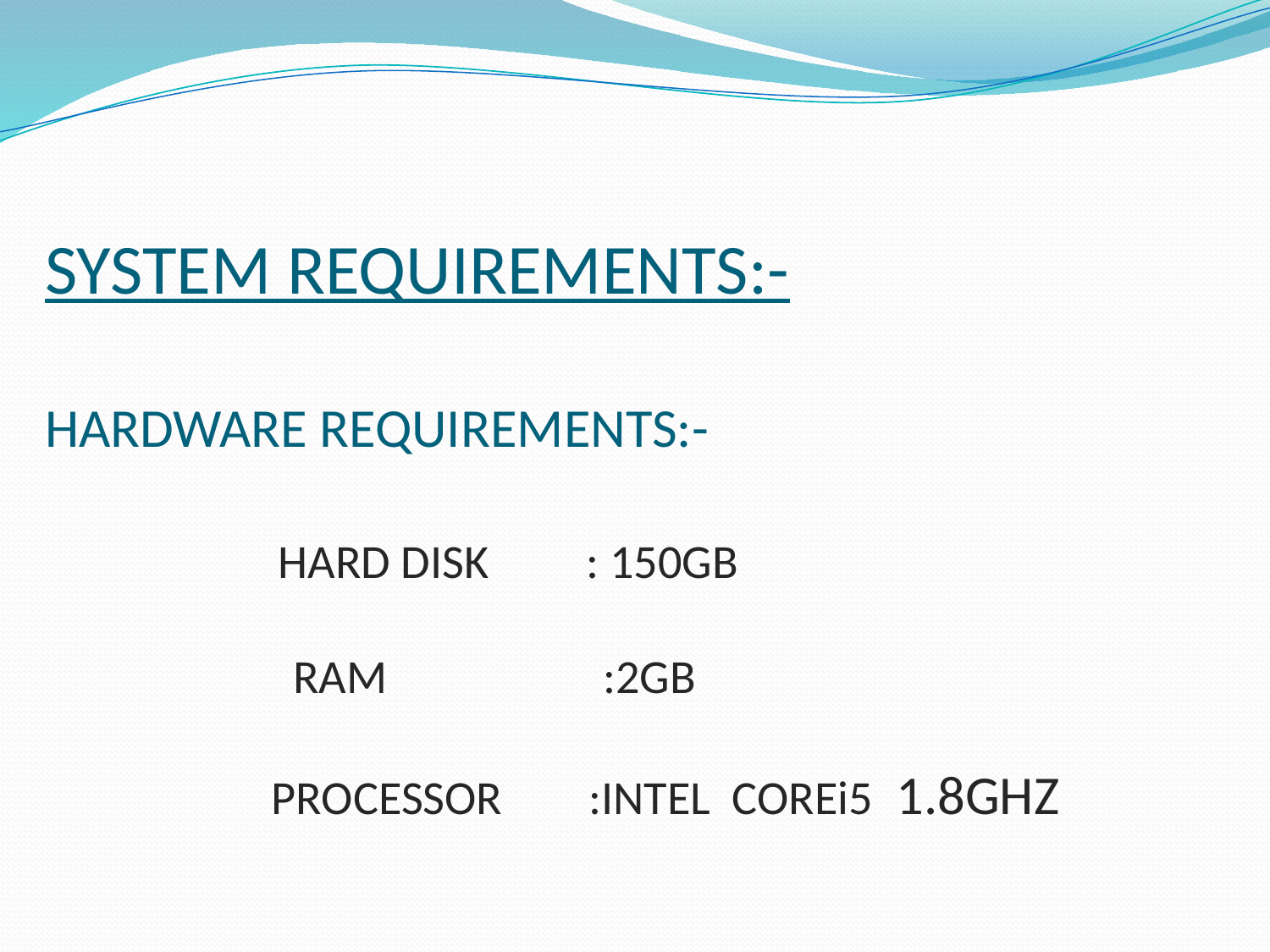

# SYSTEM REQUIREMENTS:- HARDWARE REQUIREMENTS:- HARD DISK         : 150GB RAM                    :2GB PROCESSOR        :INTEL  COREi5  1.8GHZ